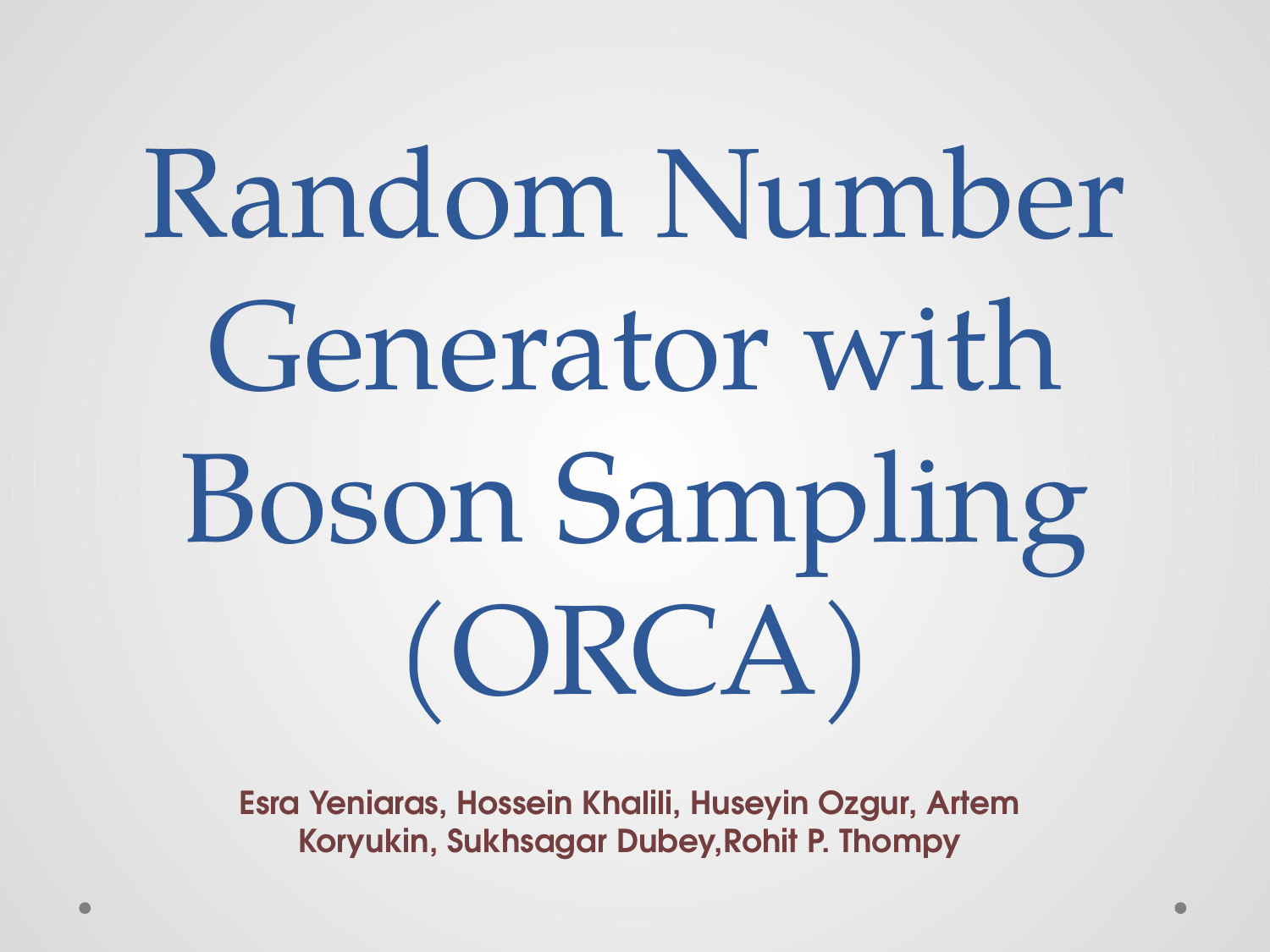

# Random Number Generator with Boson Sampling (ORCA)

Esra Yeniaras, Hossein Khalili, Huseyin Ozgur, Artem Koryukin, Sukhsagar Dubey,Rohit P. Thompy